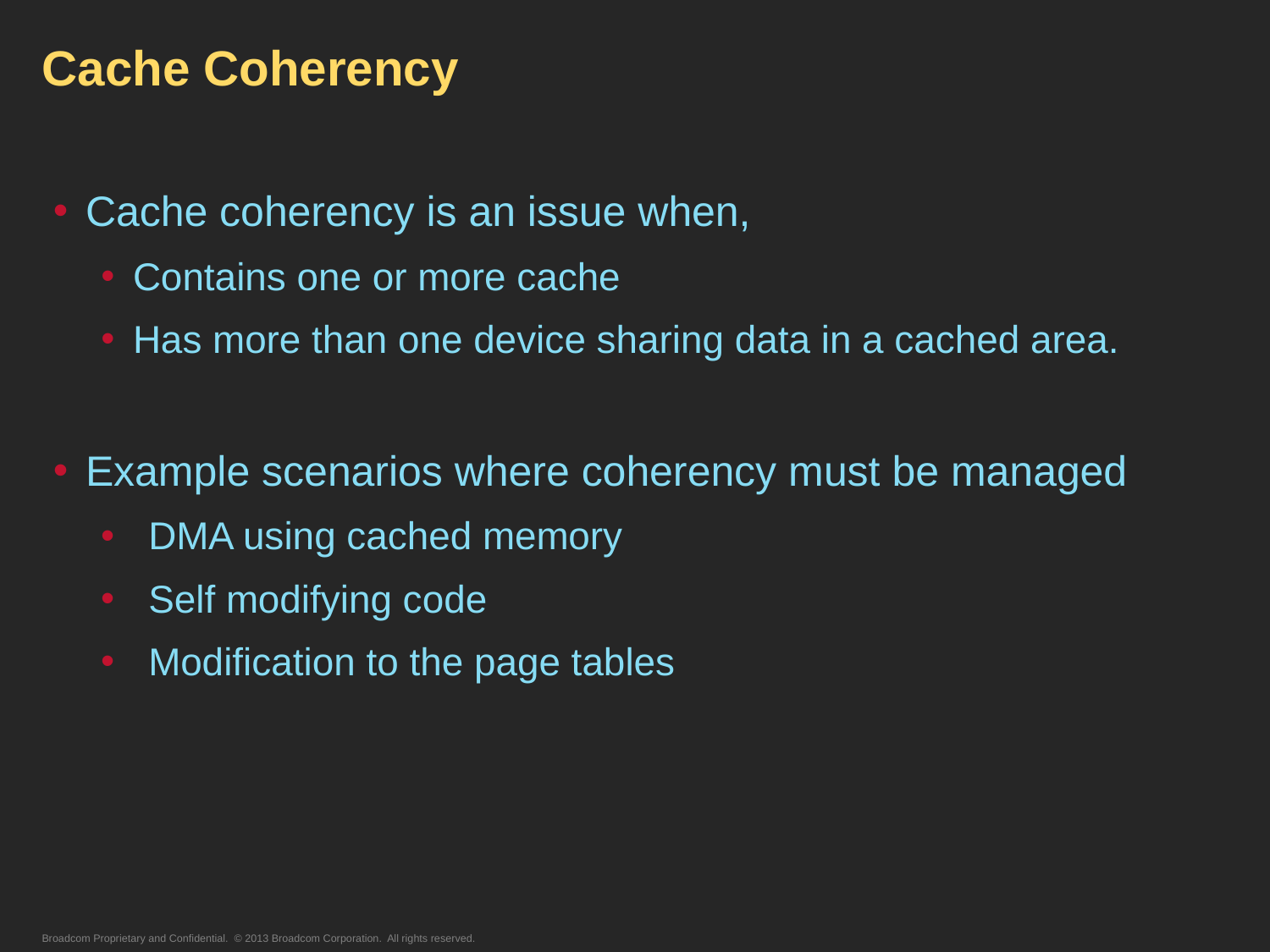

# Cache Coherency
Cache coherency is an issue when,
Contains one or more cache
Has more than one device sharing data in a cached area.

Example scenarios where coherency must be managed
DMA using cached memory
Self modifying code
Modification to the page tables

Broadcom Proprietary and Confidential.  © 2013 Broadcom Corporation.  All rights reserved.